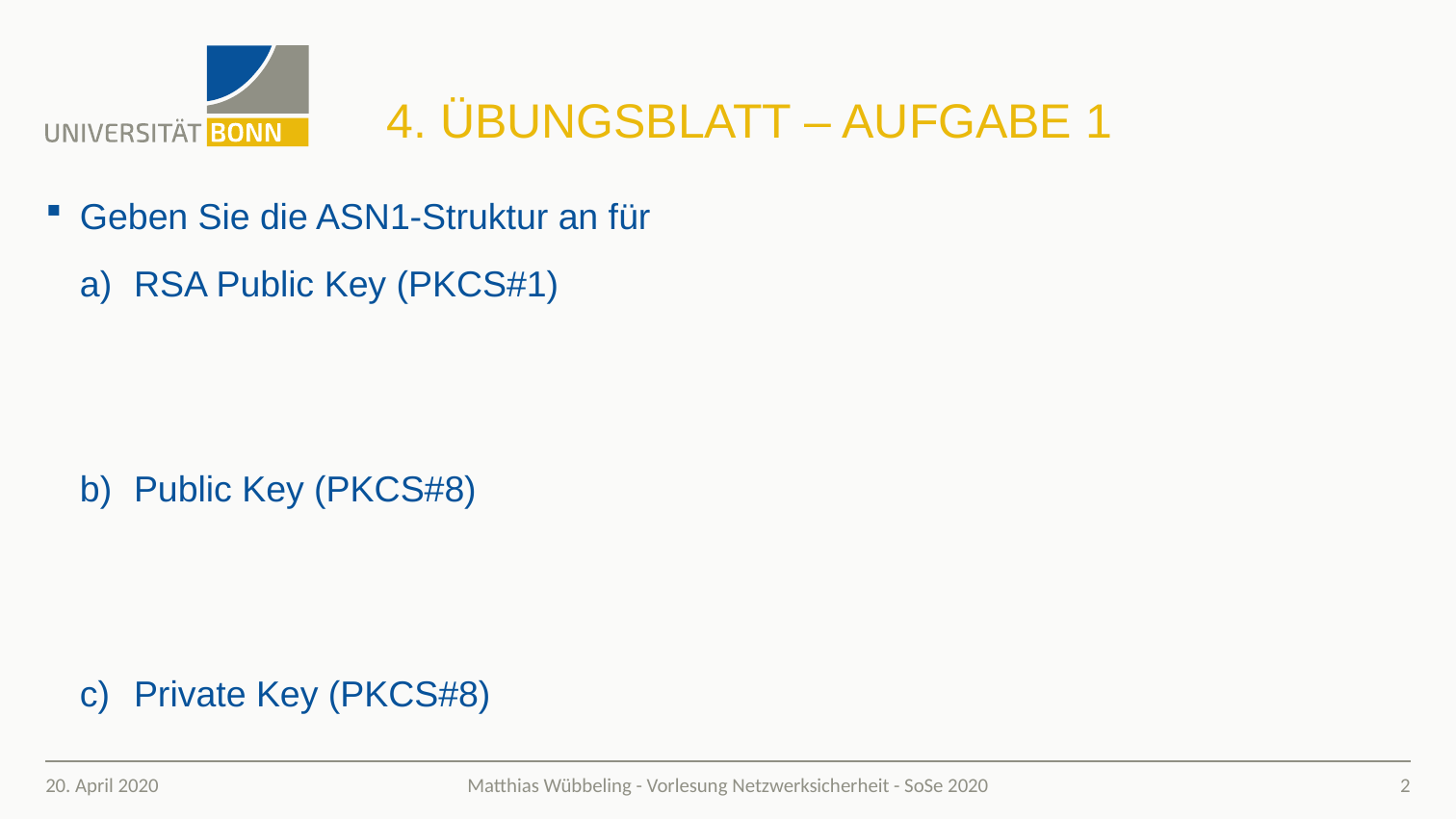

# 4. Übungsblatt – Aufgabe 1
Geben Sie die ASN1-Struktur an für
RSA Public Key (PKCS#1)

Public Key (PKCS#8)

Private Key (PKCS#8)

20. April 2020
2
Matthias Wübbeling - Vorlesung Netzwerksicherheit - SoSe 2020